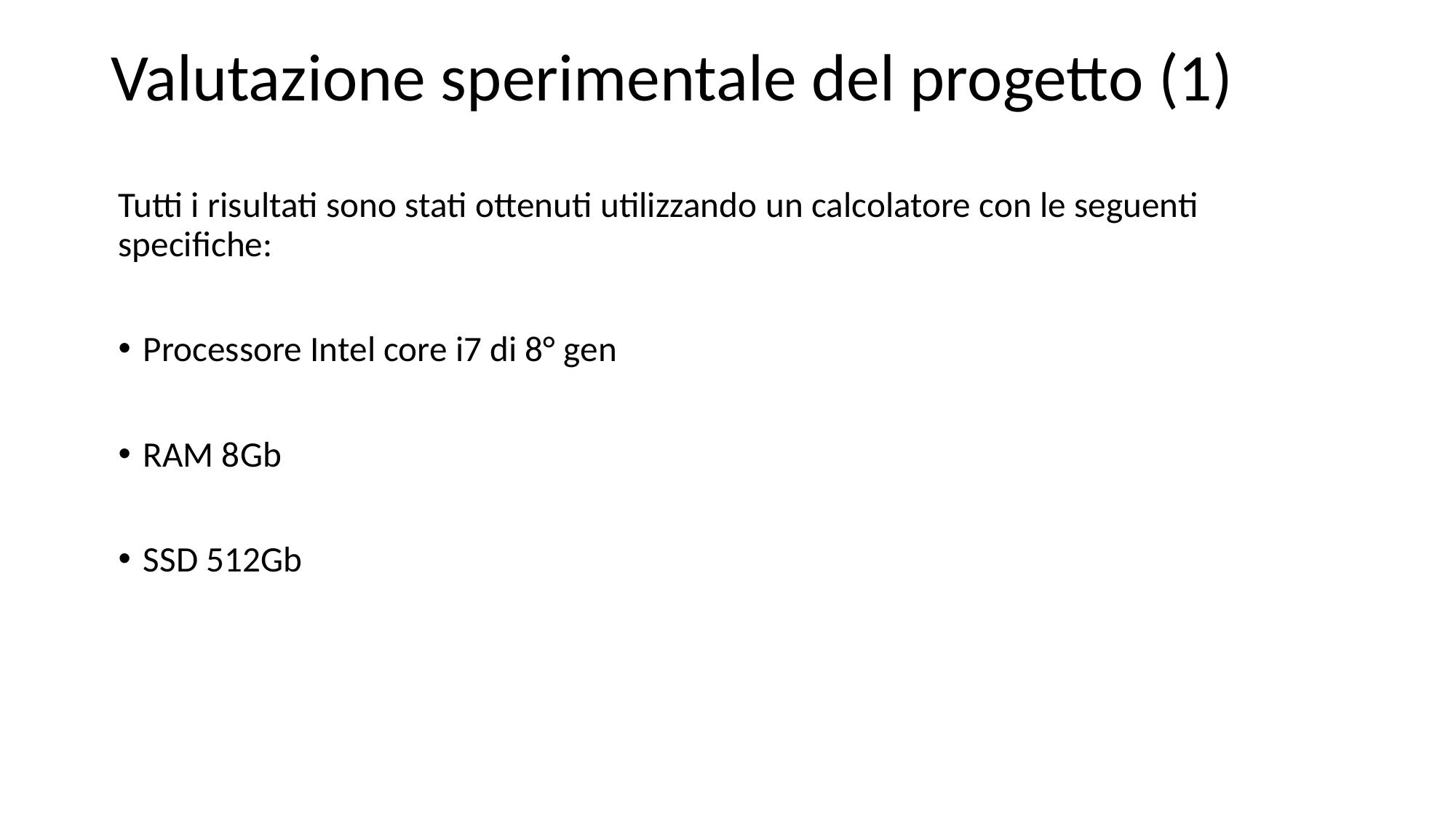

# Valutazione sperimentale del progetto (1)
Tutti i risultati sono stati ottenuti utilizzando un calcolatore con le seguenti specifiche:

Processore Intel core i7 di 8° gen

RAM 8Gb

SSD 512Gb